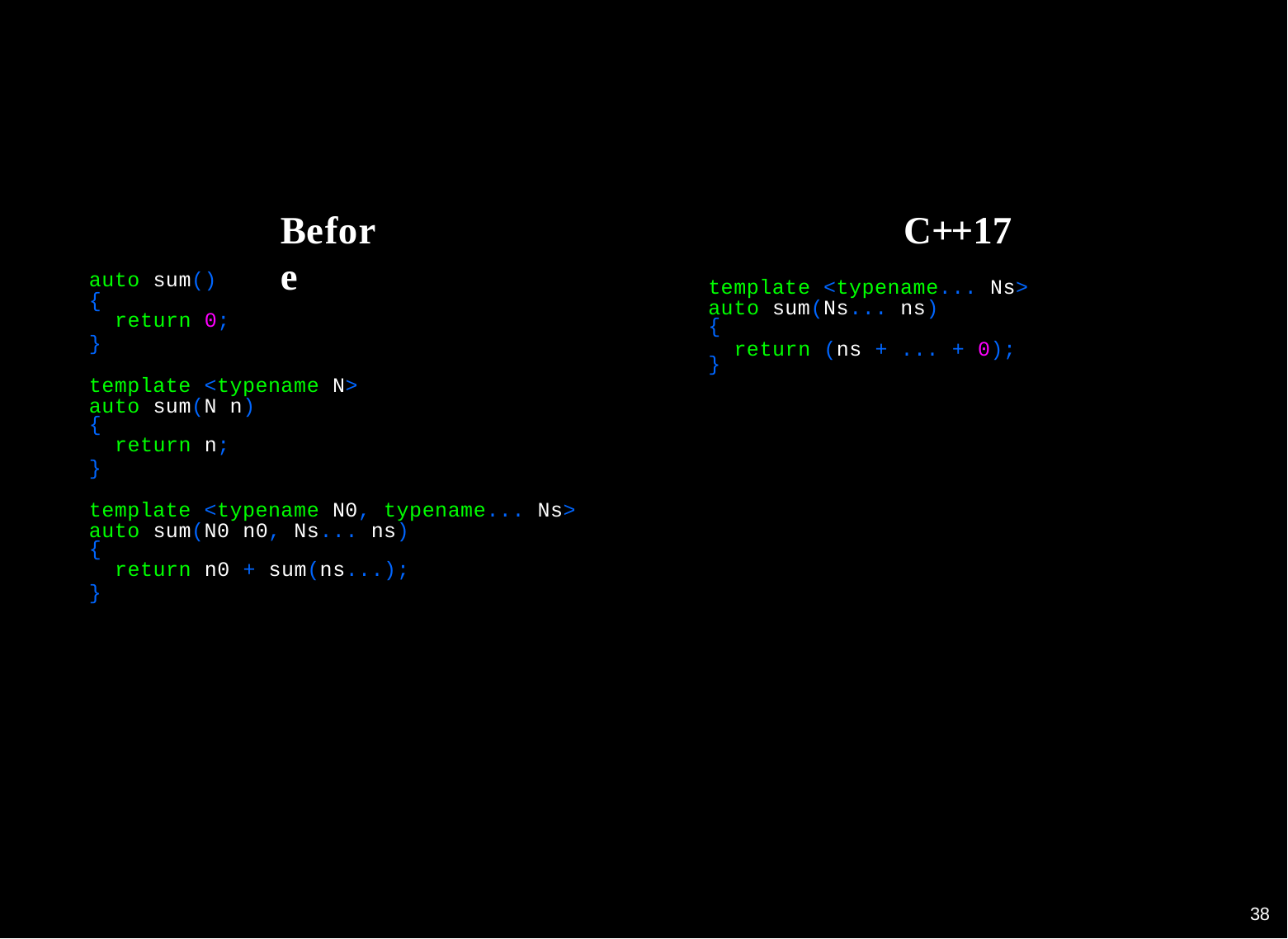

Before
C++17
template <typename... Ns> auto sum(Ns... ns)
{
return (ns + ... + 0);
auto sum()
{
return 0;
}

template <typename N> auto sum(N n)
{
return n;
}

template <typename N0, typename... Ns> auto sum(N0 n0, Ns... ns)
{
return n0 + sum(ns...);
}
}

38